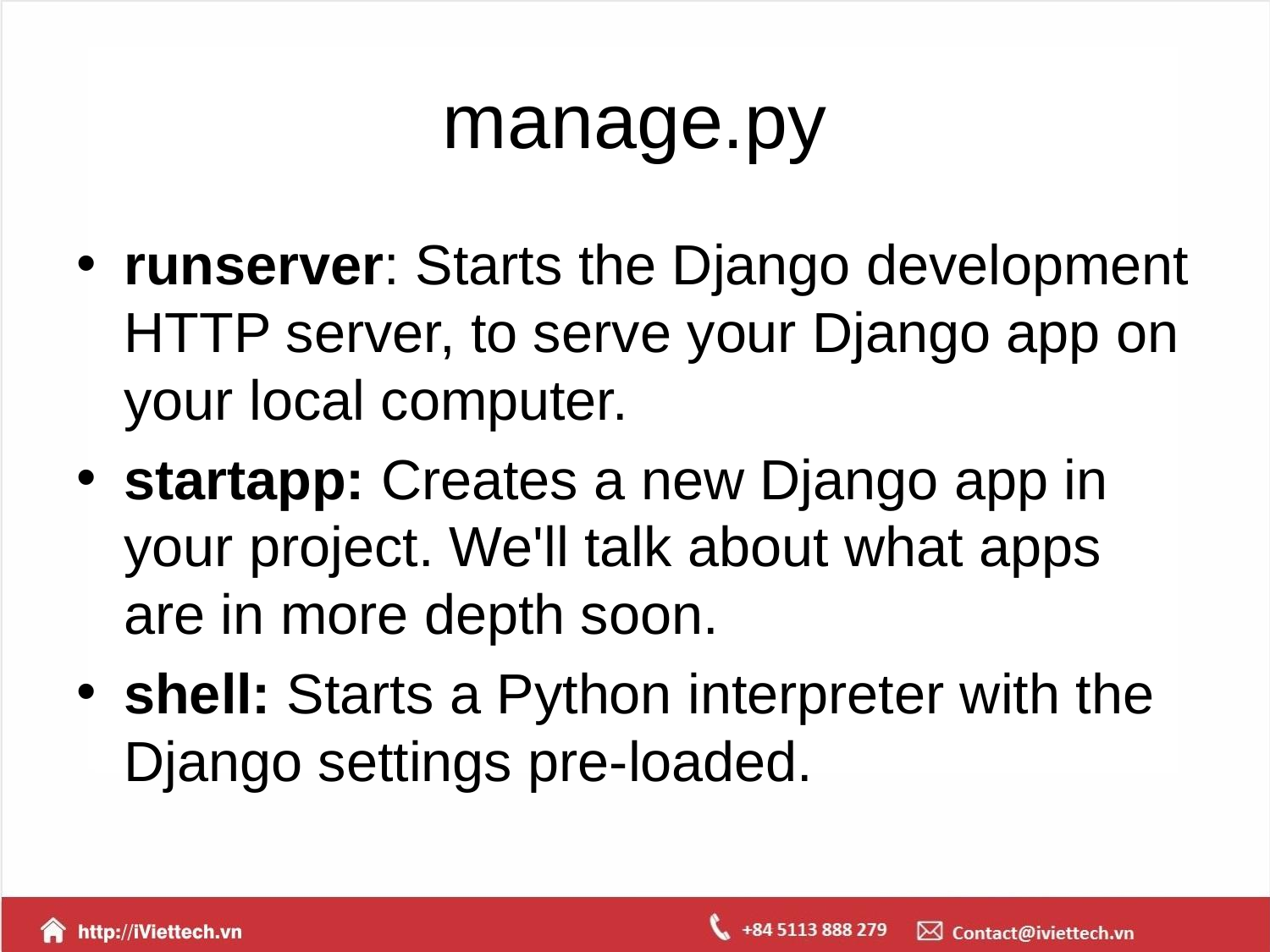

# manage.py
runserver: Starts the Django development HTTP server, to serve your Django app on your local computer.
startapp: Creates a new Django app in your project. We'll talk about what apps are in more depth soon.
shell: Starts a Python interpreter with the Django settings pre-loaded.